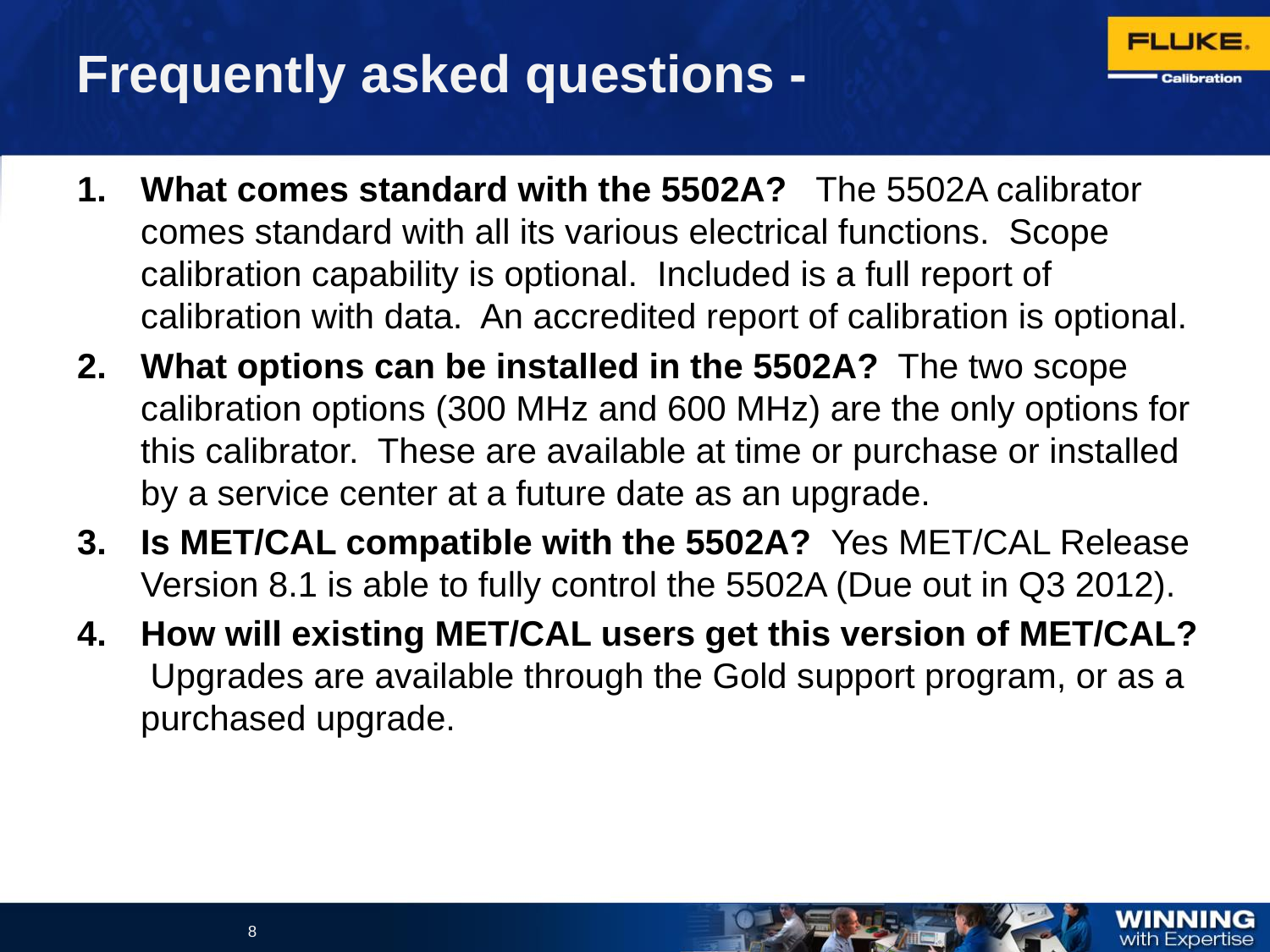

# Frequently asked questions -
What comes standard with the 5502A?   The 5502A calibrator comes standard with all its various electrical functions.  Scope calibration capability is optional.  Included is a full report of calibration with data.  An accredited report of calibration is optional.
What options can be installed in the 5502A?  The two scope calibration options (300 MHz and 600 MHz) are the only options for this calibrator.  These are available at time or purchase or installed by a service center at a future date as an upgrade.
Is MET/CAL compatible with the 5502A?  Yes MET/CAL Release Version 8.1 is able to fully control the 5502A (Due out in Q3 2012).
How will existing MET/CAL users get this version of MET/CAL?  Upgrades are available through the Gold support program, or as a purchased upgrade.

8